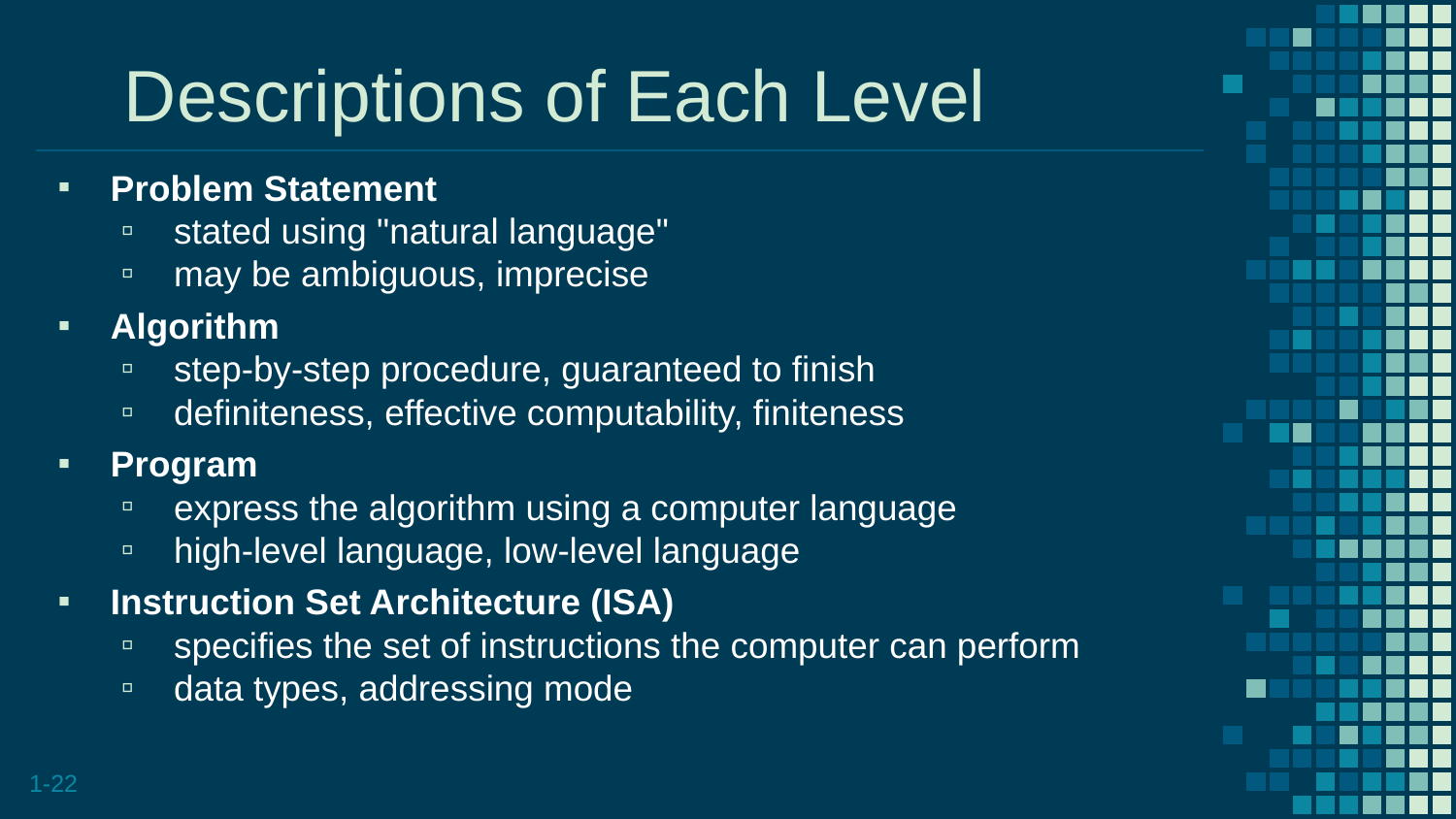

# Descriptions of Each Level
Problem Statement
stated using "natural language"
may be ambiguous, imprecise
Algorithm
step-by-step procedure, guaranteed to finish
definiteness, effective computability, finiteness
Program
express the algorithm using a computer language
high-level language, low-level language
Instruction Set Architecture (ISA)
specifies the set of instructions the computer can perform
data types, addressing mode
1-22